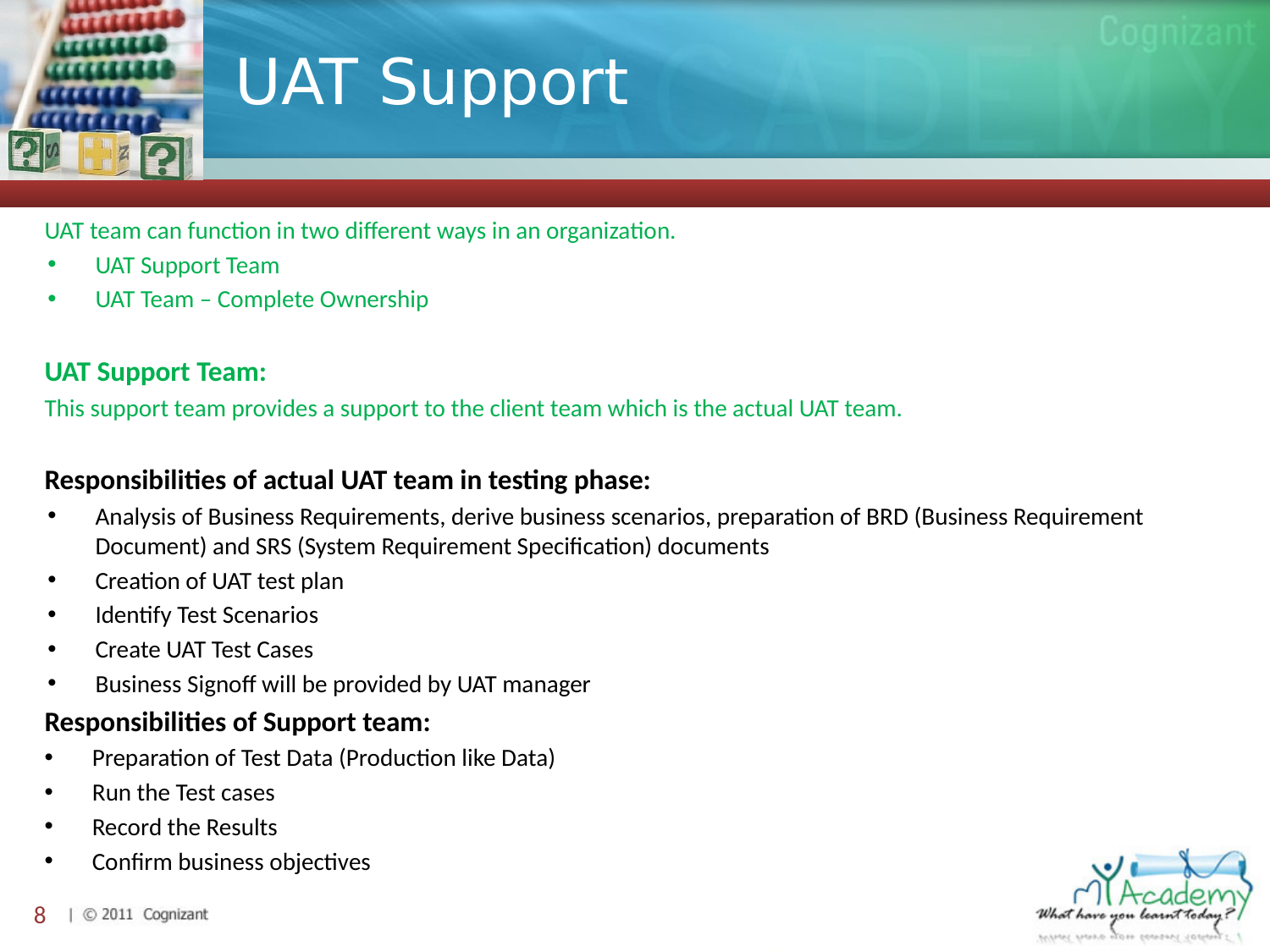

# UAT Support
UAT team can function in two different ways in an organization.
UAT Support Team
UAT Team – Complete Ownership

UAT Support Team:
This support team provides a support to the client team which is the actual UAT team.

Responsibilities of actual UAT team in testing phase:
Analysis of Business Requirements, derive business scenarios, preparation of BRD (Business Requirement Document) and SRS (System Requirement Specification) documents
Creation of UAT test plan
Identify Test Scenarios
Create UAT Test Cases
Business Signoff will be provided by UAT manager
Responsibilities of Support team:
Preparation of Test Data (Production like Data)
Run the Test cases
Record the Results
Confirm business objectives

8